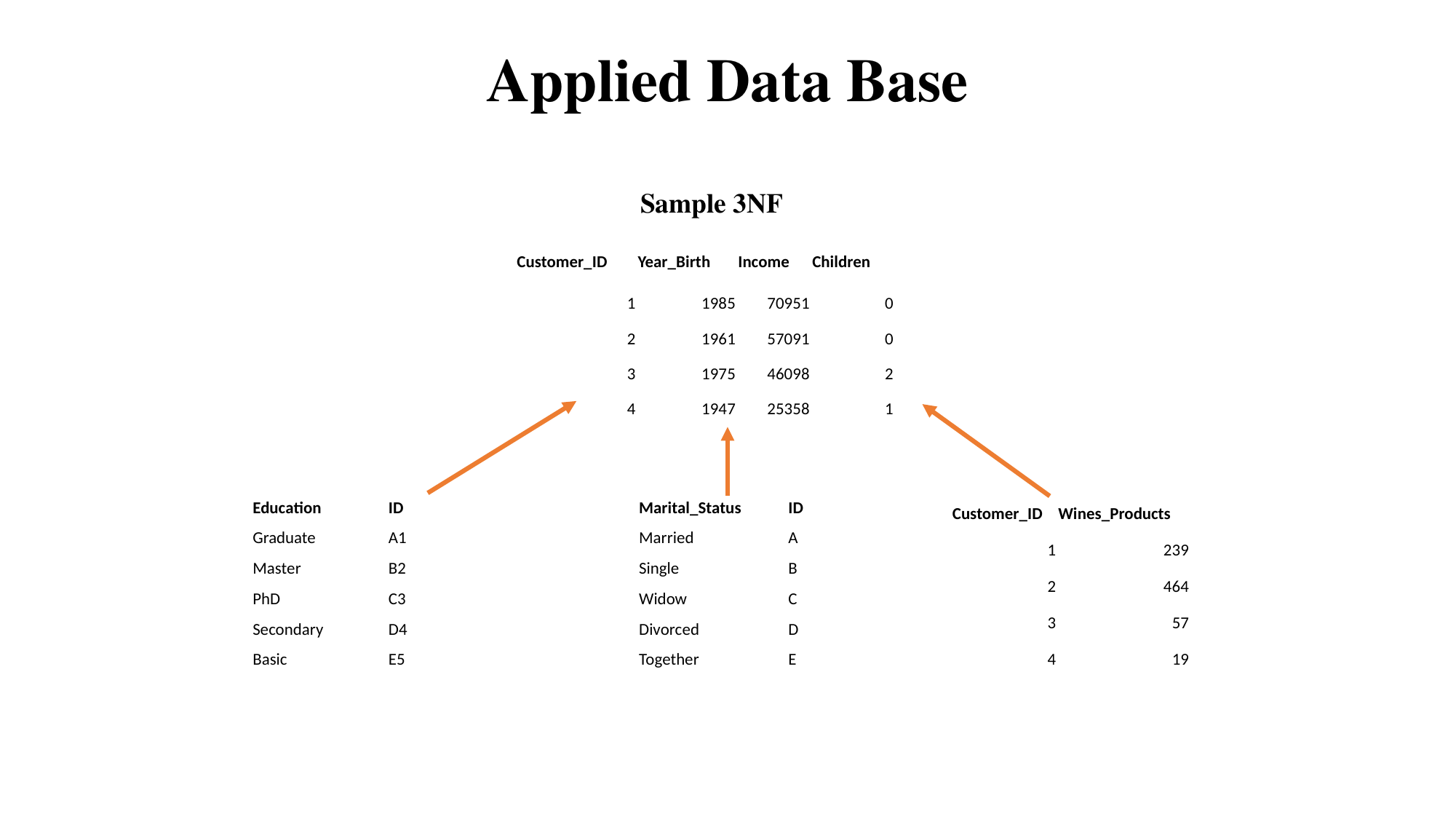

# Applied Data Base
Sample 3NF
| Customer\_ID | Year\_Birth | Income | Children |
| --- | --- | --- | --- |
| 1 | 1985 | 70951 | 0 |
| 2 | 1961 | 57091 | 0 |
| 3 | 1975 | 46098 | 2 |
| 4 | 1947 | 25358 | 1 |
| Education | ID |
| --- | --- |
| Graduate | A1 |
| Master | B2 |
| PhD | C3 |
| Secondary | D4 |
| Basic | E5 |
| Customer\_ID | Wines\_Products |
| --- | --- |
| 1 | 239 |
| 2 | 464 |
| 3 | 57 |
| 4 | 19 |
| Marital\_Status | ID |
| --- | --- |
| Married | A |
| Single | B |
| Widow | C |
| Divorced | D |
| Together | E |